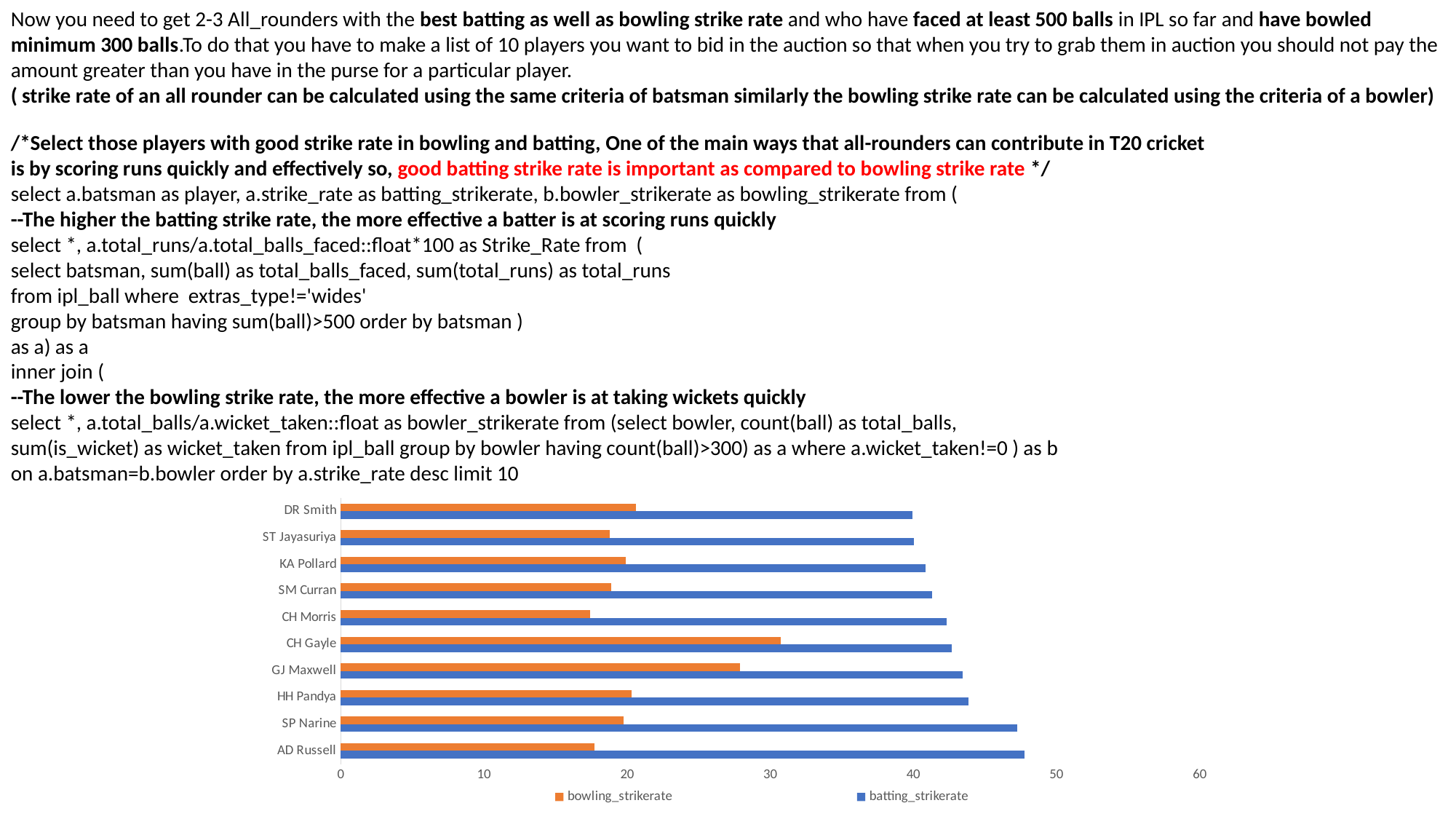

Now you need to get 2-3 All_rounders with the best batting as well as bowling strike rate and who have faced at least 500 balls in IPL so far and have bowled minimum 300 balls.To do that you have to make a list of 10 players you want to bid in the auction so that when you try to grab them in auction you should not pay the amount greater than you have in the purse for a particular player.
( strike rate of an all rounder can be calculated using the same criteria of batsman similarly the bowling strike rate can be calculated using the criteria of a bowler)
/*Select those players with good strike rate in bowling and batting, One of the main ways that all-rounders can contribute in T20 cricket
is by scoring runs quickly and effectively so, good batting strike rate is important as compared to bowling strike rate */
select a.batsman as player, a.strike_rate as batting_strikerate, b.bowler_strikerate as bowling_strikerate from (
--The higher the batting strike rate, the more effective a batter is at scoring runs quickly
select *, a.total_runs/a.total_balls_faced::float*100 as Strike_Rate from  (
select batsman, sum(ball) as total_balls_faced, sum(total_runs) as total_runs
from ipl_ball where  extras_type!='wides'
group by batsman having sum(ball)>500 order by batsman )
as a) as a
inner join (
--The lower the bowling strike rate, the more effective a bowler is at taking wickets quickly
select *, a.total_balls/a.wicket_taken::float as bowler_strikerate from (select bowler, count(ball) as total_balls,
sum(is_wicket) as wicket_taken from ipl_ball group by bowler having count(ball)>300) as a where a.wicket_taken!=0 ) as b
on a.batsman=b.bowler order by a.strike_rate desc limit 10

### Chart

| Category | batting_strikerate | bowling_strikerate |
|---|---|---|
| AD Russell | 47.7870628288455 | 17.7014925373134 |
| SP Narine | 47.2792607802874 | 19.7482517482517 |
| HH Pandya | 43.8434616608336 | 20.3111111111111 |
| GJ Maxwell | 43.4685314685314 | 27.9 |
| CH Gayle | 42.709329623511 | 30.7368421052631 |
| CH Morris | 42.3135464231354 | 17.4090909090909 |
| SM Curran | 41.3235294117647 | 18.88 |
| KA Pollard | 40.8381808566895 | 19.9154929577464 |
| ST Jayasuriya | 40.0608519269776 | 18.8125 |
| DR Smith | 39.9416909620991 | 20.6296296296296 |